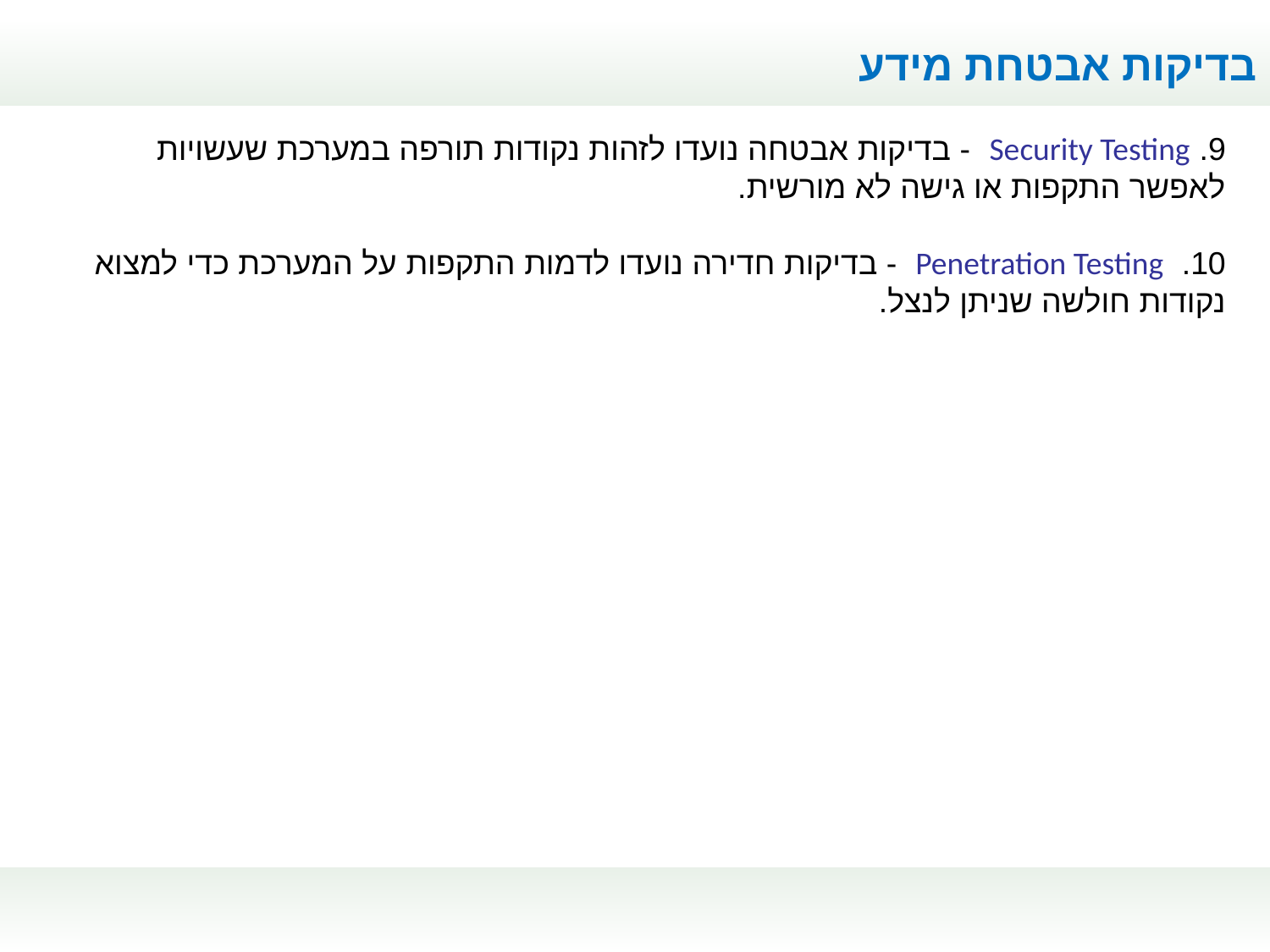

בדיקות אבטחת מידע

9. Security Testing  - בדיקות אבטחה נועדו לזהות נקודות תורפה במערכת שעשויות לאפשר התקפות או גישה לא מורשית.

10.  Penetration Testing  - בדיקות חדירה נועדו לדמות התקפות על המערכת כדי למצוא נקודות חולשה שניתן לנצל.